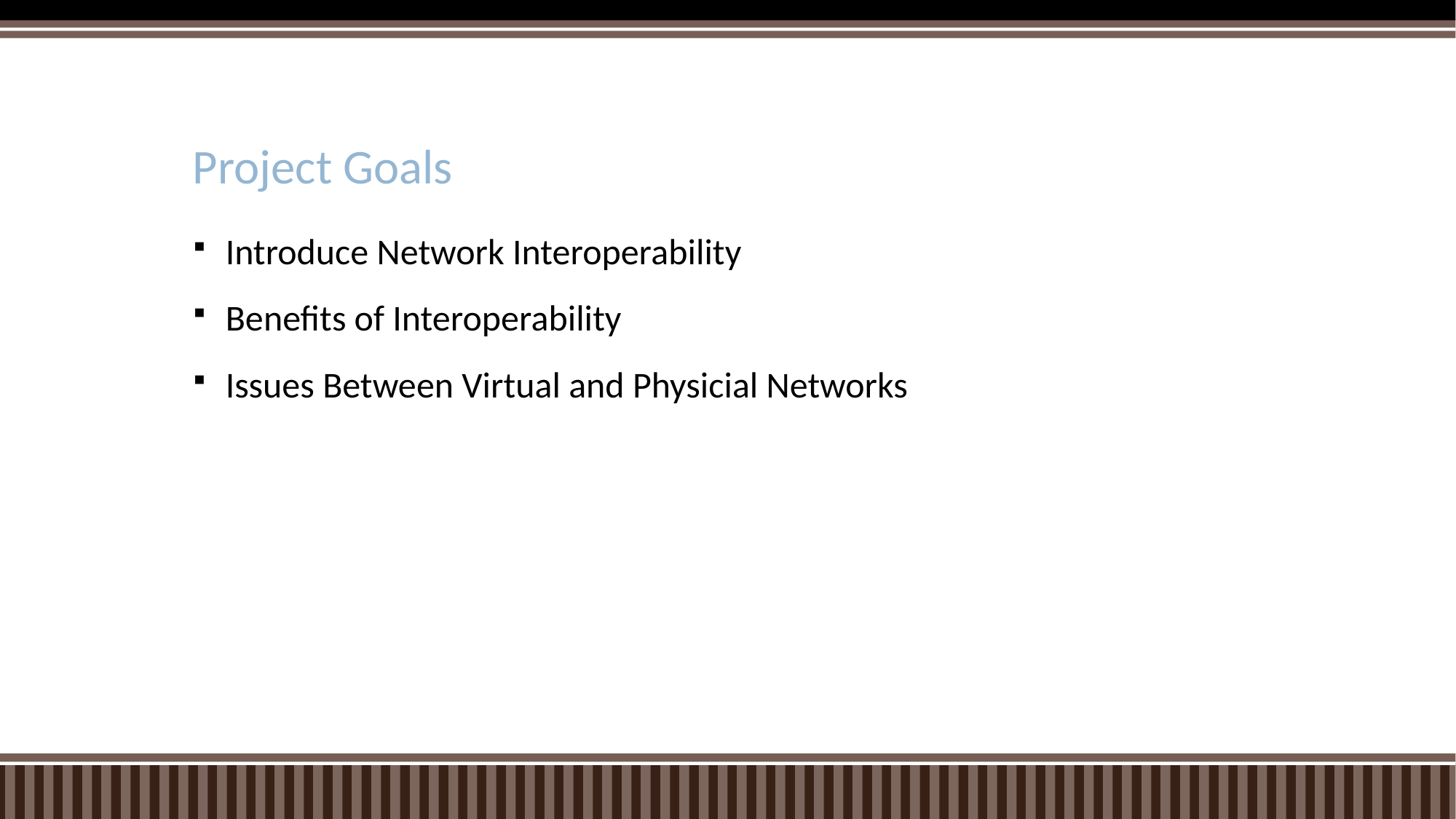

# Project Goals
Introduce Network Interoperability
Benefits of Interoperability
Issues Between Virtual and Physicial Networks